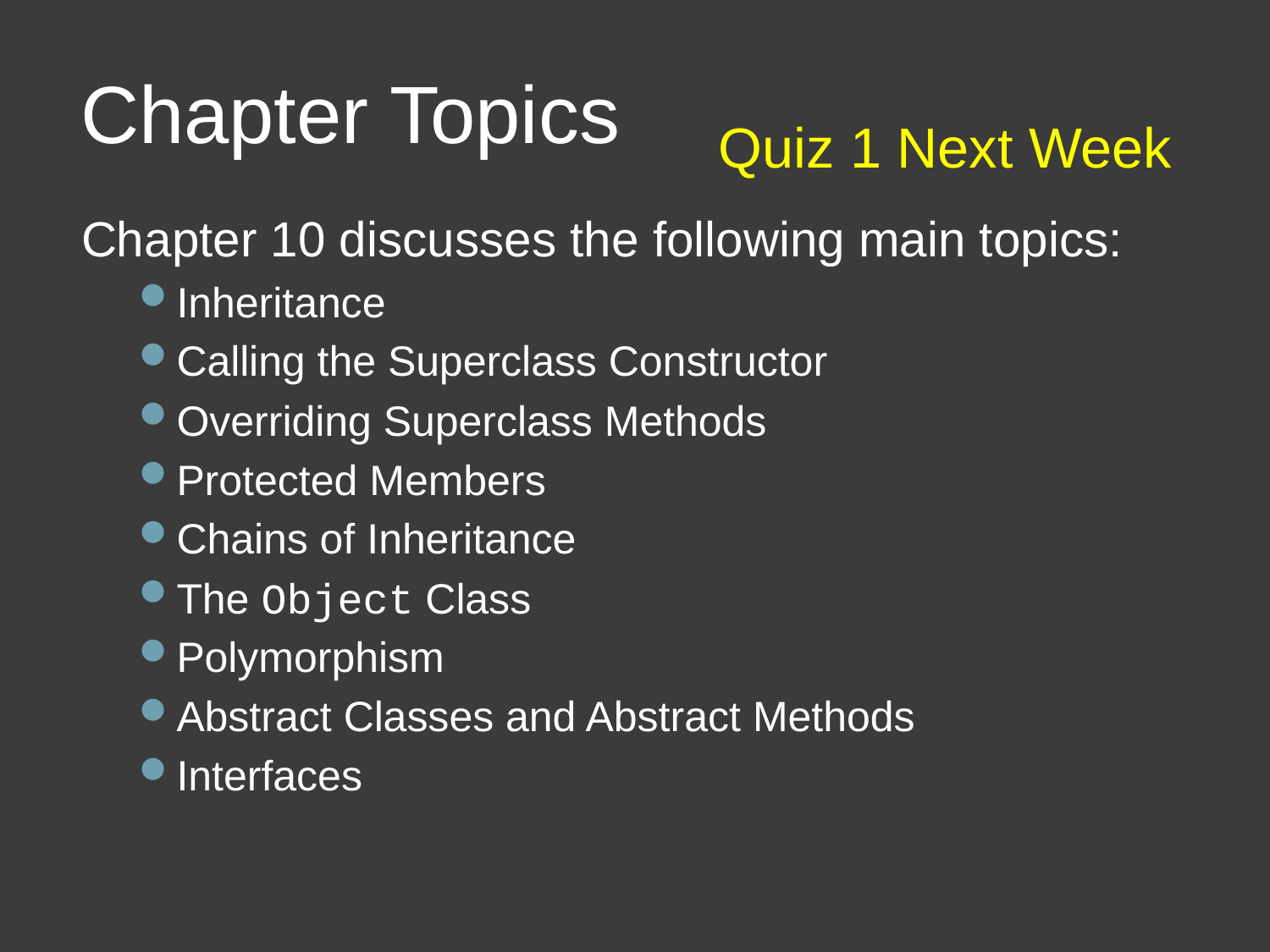

Chapter Topics
Quiz 1 Next Week
Chapter 10 discusses the following main topics:
Inheritance
Calling the Superclass Constructor
Overriding Superclass Methods
Protected Members
Chains of Inheritance
The Object Class
Polymorphism
Abstract Classes and Abstract Methods
Interfaces